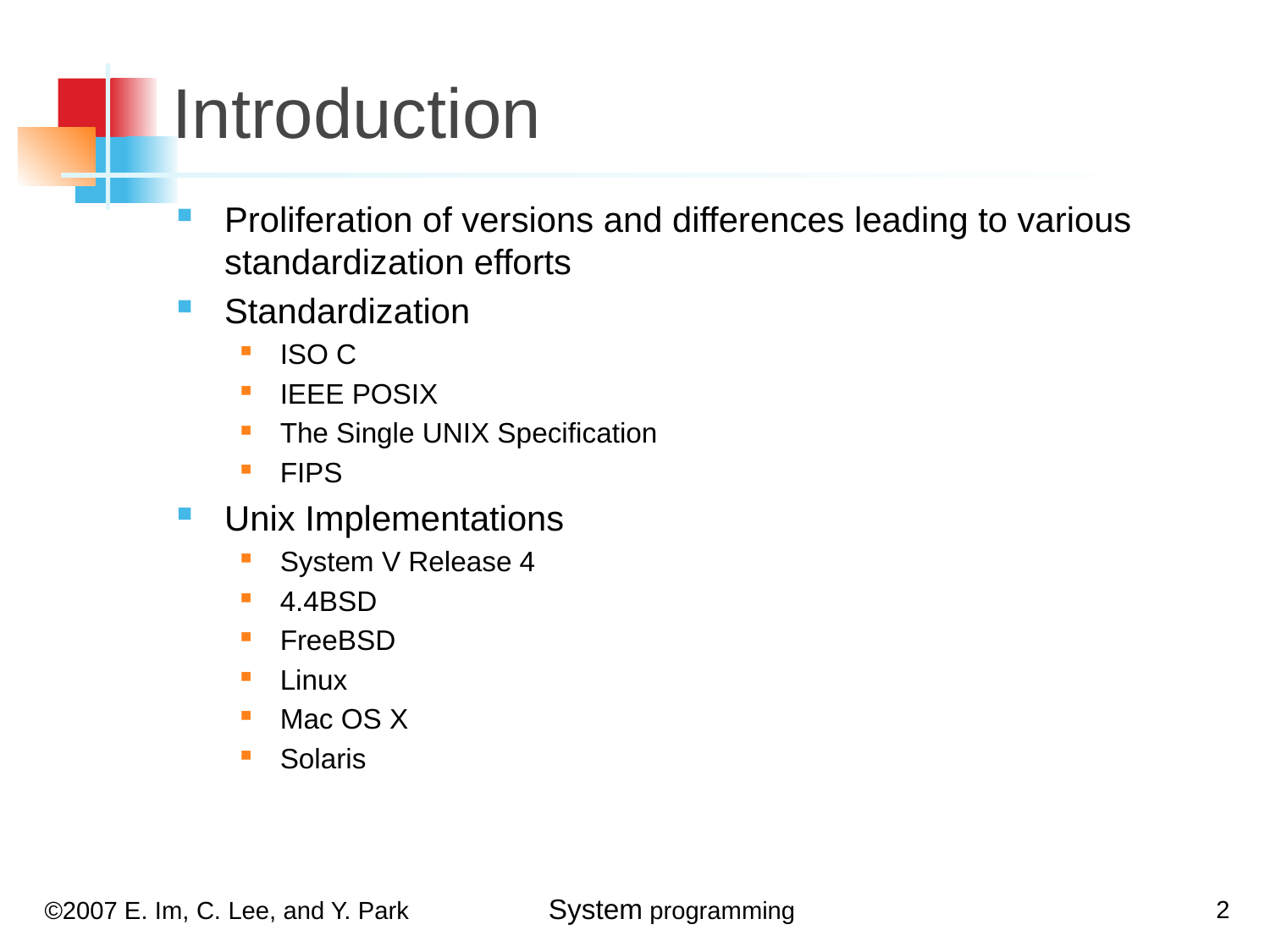

# Introduction
Proliferation of versions and differences leading to various standardization efforts
Standardization
ISO C
IEEE POSIX
The Single UNIX Specification
FIPS
Unix Implementations
System V Release 4
4.4BSD
FreeBSD
Linux
Mac OS X
Solaris
2
©2007 E. Im, C. Lee, and Y. Park